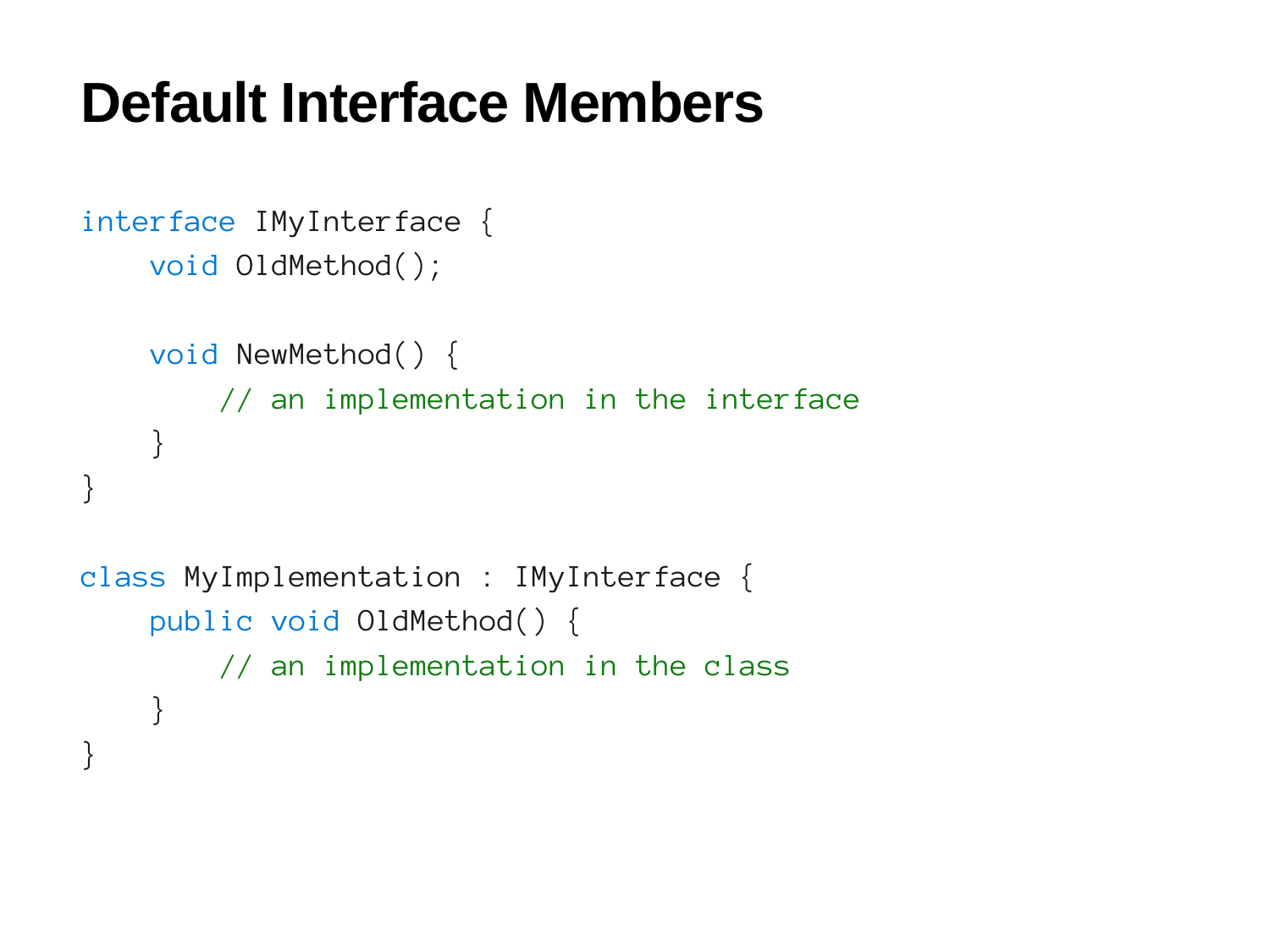

# Default Interface Members
interface IMyInterface {
    void OldMethod();

    void NewMethod() {
        // an implementation in the interface
    }
}

class MyImplementation : IMyInterface {
    public void OldMethod() {
        // an implementation in the class
    }
}